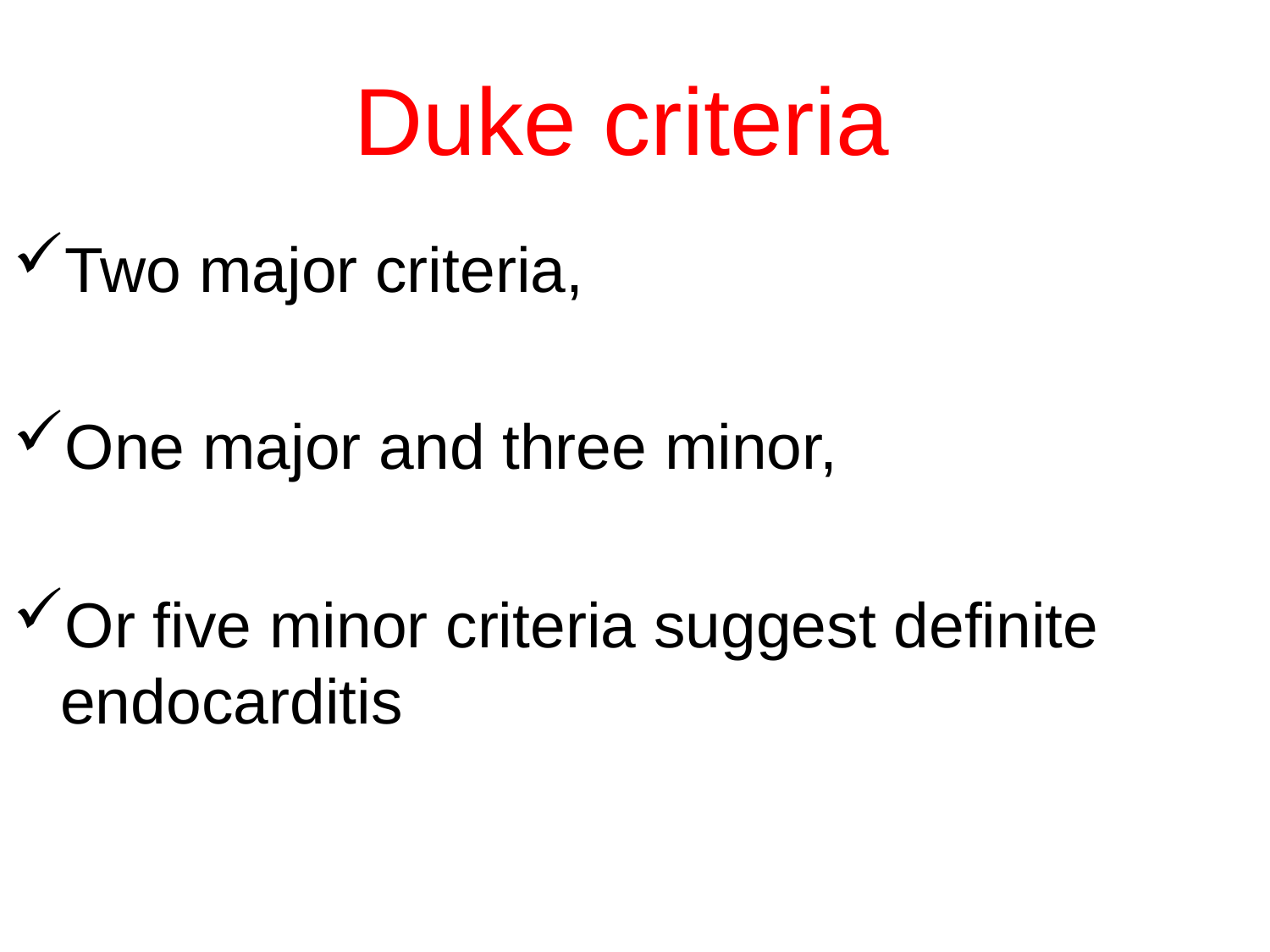

# Duke criteria
Two major criteria,

One major and three minor,

Or five minor criteria suggest definite endocarditis